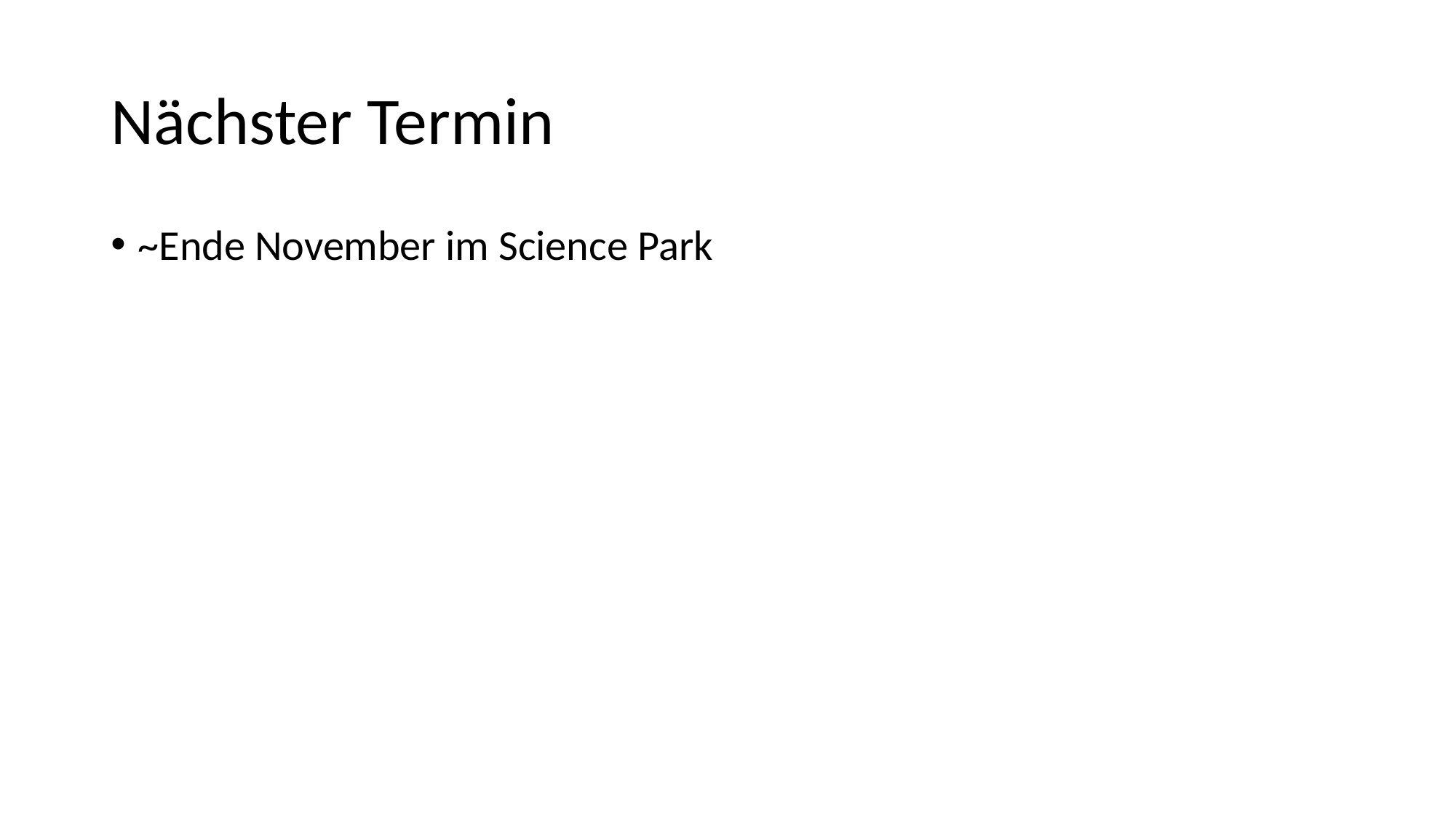

Nächster Termin
~Ende November im Science Park